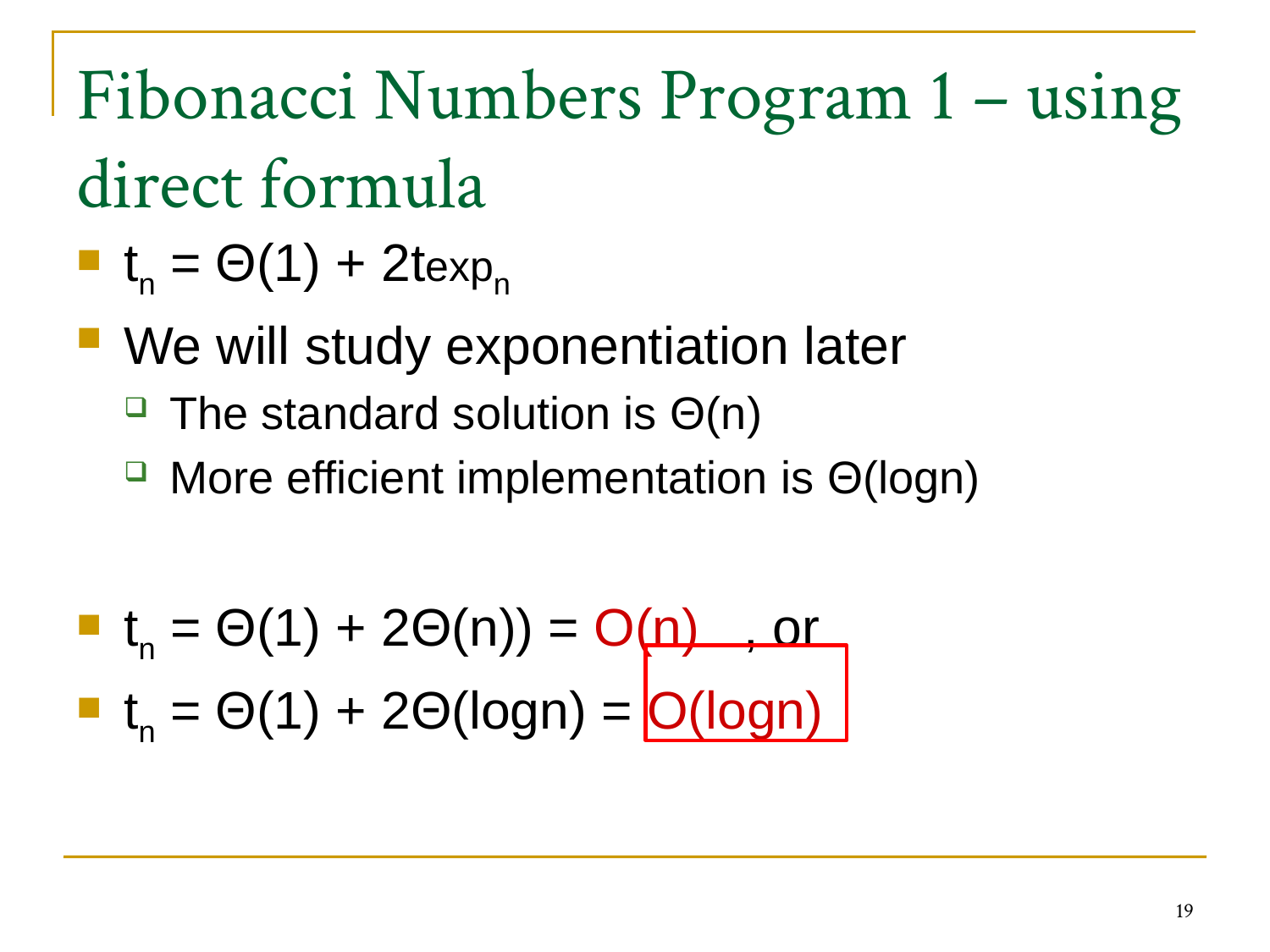

# Fibonacci Numbers Program 1 – using direct formula
tn = Θ(1) + 2texpn
We will study exponentiation later
The standard solution is Θ(n)
More efficient implementation is Θ(logn)

tn = Θ(1) + 2Θ(n)) = O(n)   , or
tn = Θ(1) + 2Θ(logn) = O(logn)

19